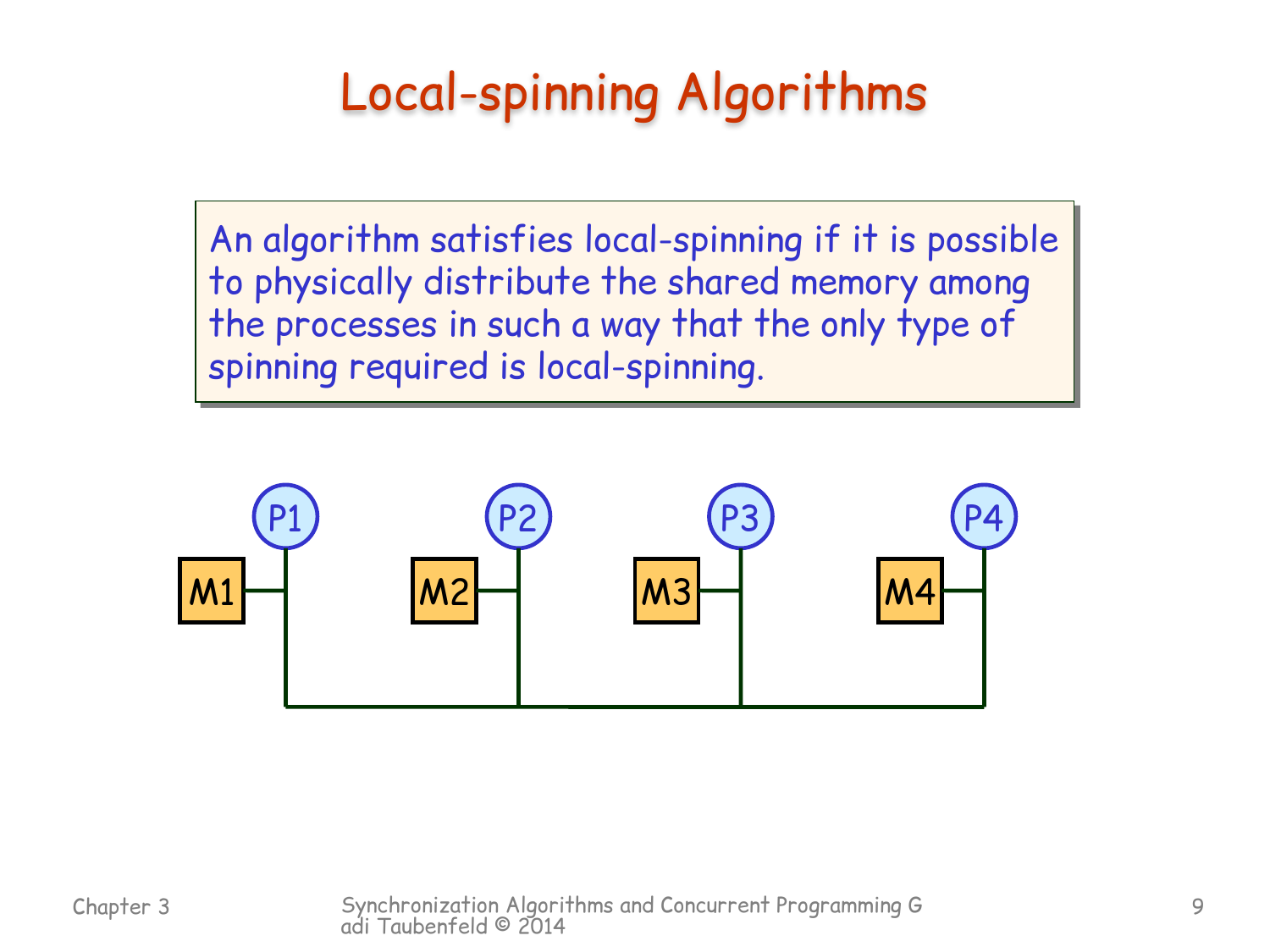

# Local-spinning Algorithms
An algorithm satisfies local-spinning if it is possible to physically distribute the shared memory among the processes in such a way that the only type of spinning required is local-spinning.
P1
P2
P3
P4

M1
M2
M3
M4

Synchronization Algorithms and Concurrent Programming Gadi Taubenfeld © 2014
Chapter 3